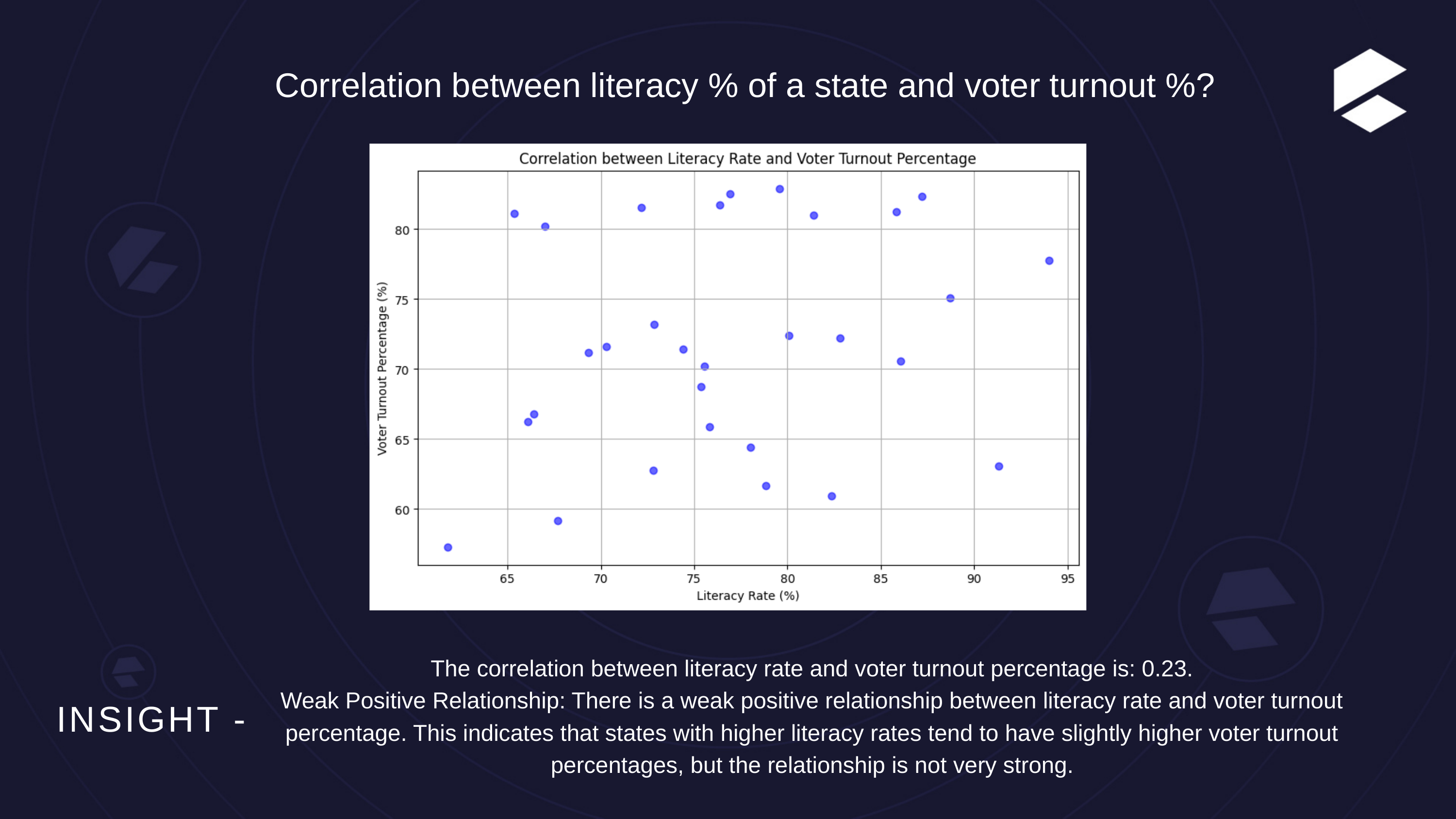

Correlation between literacy % of a state and voter turnout %?

The correlation between literacy rate and voter turnout percentage is: 0.23.
Weak Positive Relationship: There is a weak positive relationship between literacy rate and voter turnout percentage. This indicates that states with higher literacy rates tend to have slightly higher voter turnout percentages, but the relationship is not very strong.
INSIGHT -